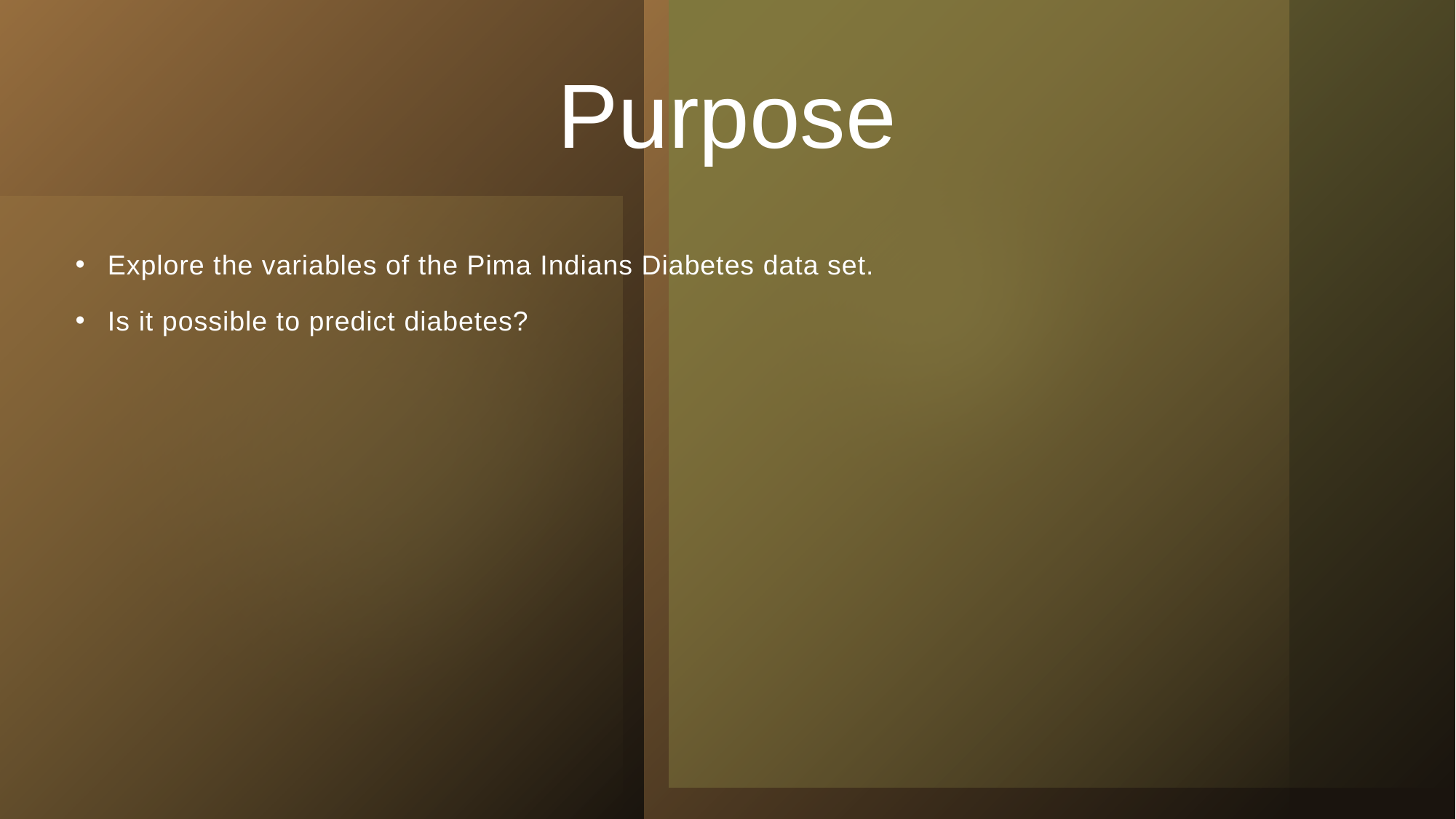

# Purpose
Explore the variables of the Pima Indians Diabetes data set.
Is it possible to predict diabetes?